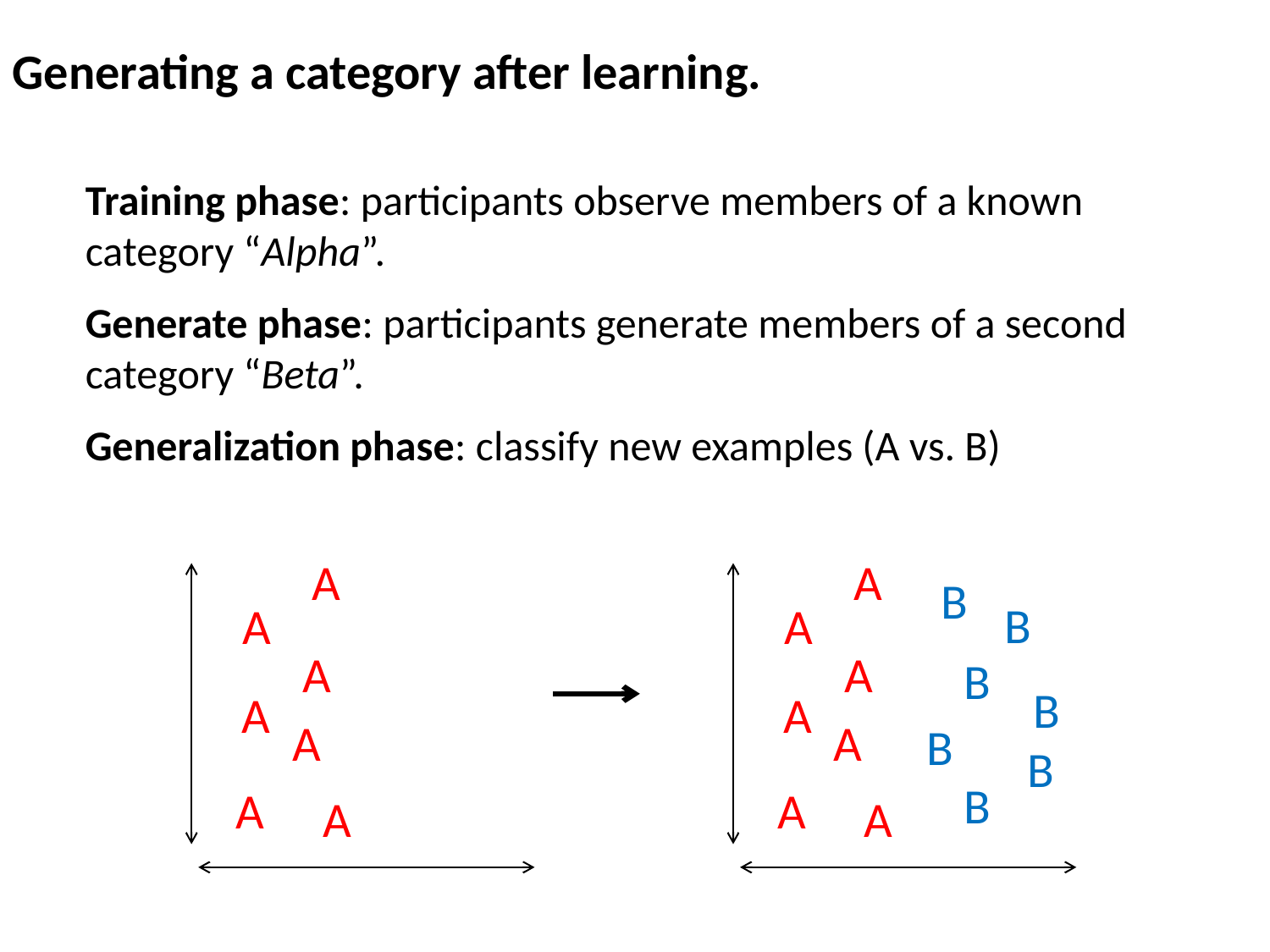

Generating a category after learning.
Training phase: participants observe members of a known category “Alpha”.
Generate phase: participants generate members of a second category “Beta”.
Generalization phase: classify new examples (A vs. B)
A
B
B
A
A
B
B
A
A
B
B
B
A
A
A
A
A
A
A
A
A